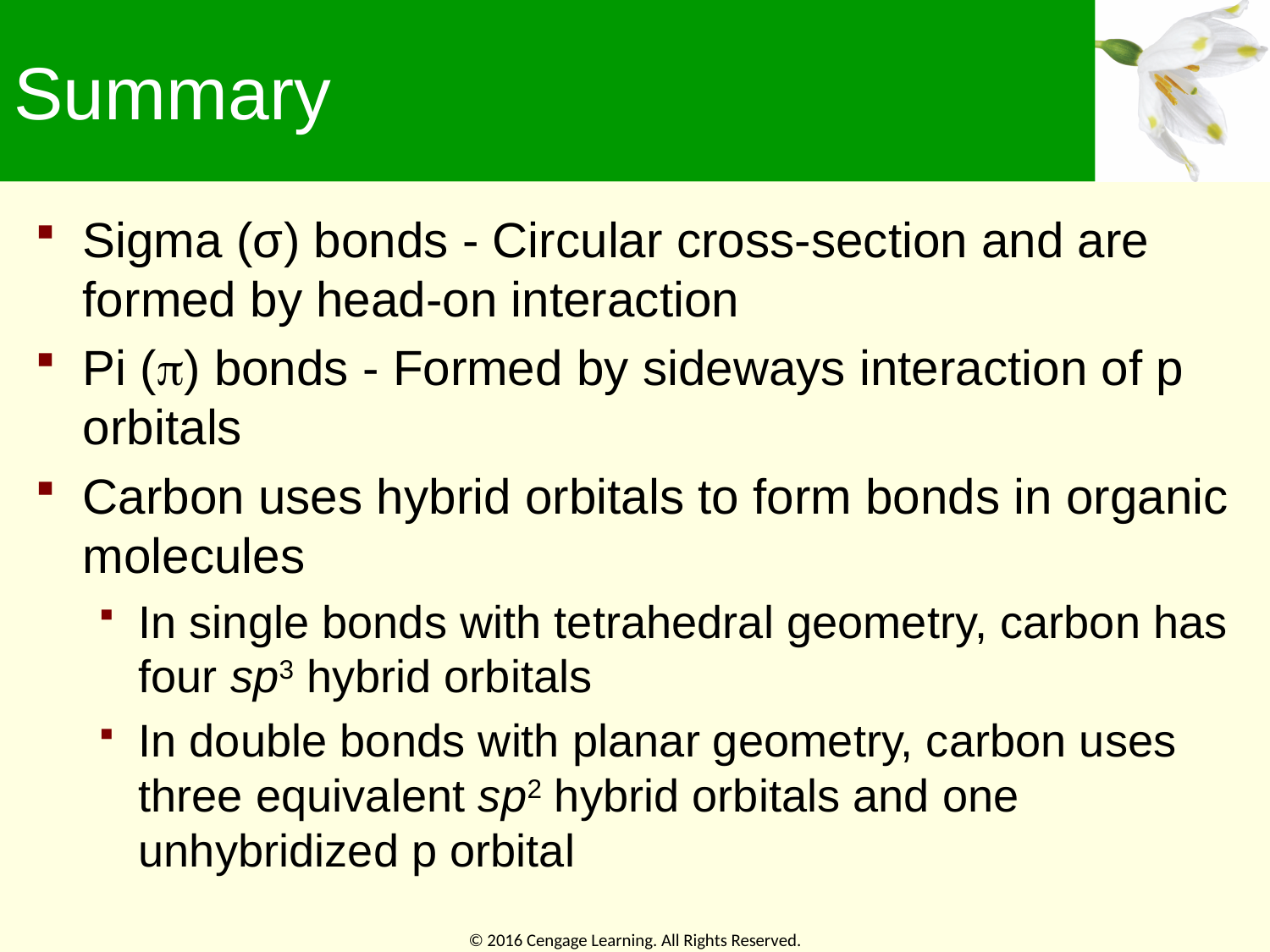

# Summary
Sigma (σ) bonds - Circular cross-section and are formed by head-on interaction
Pi (π) bonds - Formed by sideways interaction of p orbitals
Carbon uses hybrid orbitals to form bonds in organic molecules
In single bonds with tetrahedral geometry, carbon has four sp3 hybrid orbitals
In double bonds with planar geometry, carbon uses three equivalent sp2 hybrid orbitals and one unhybridized p orbital